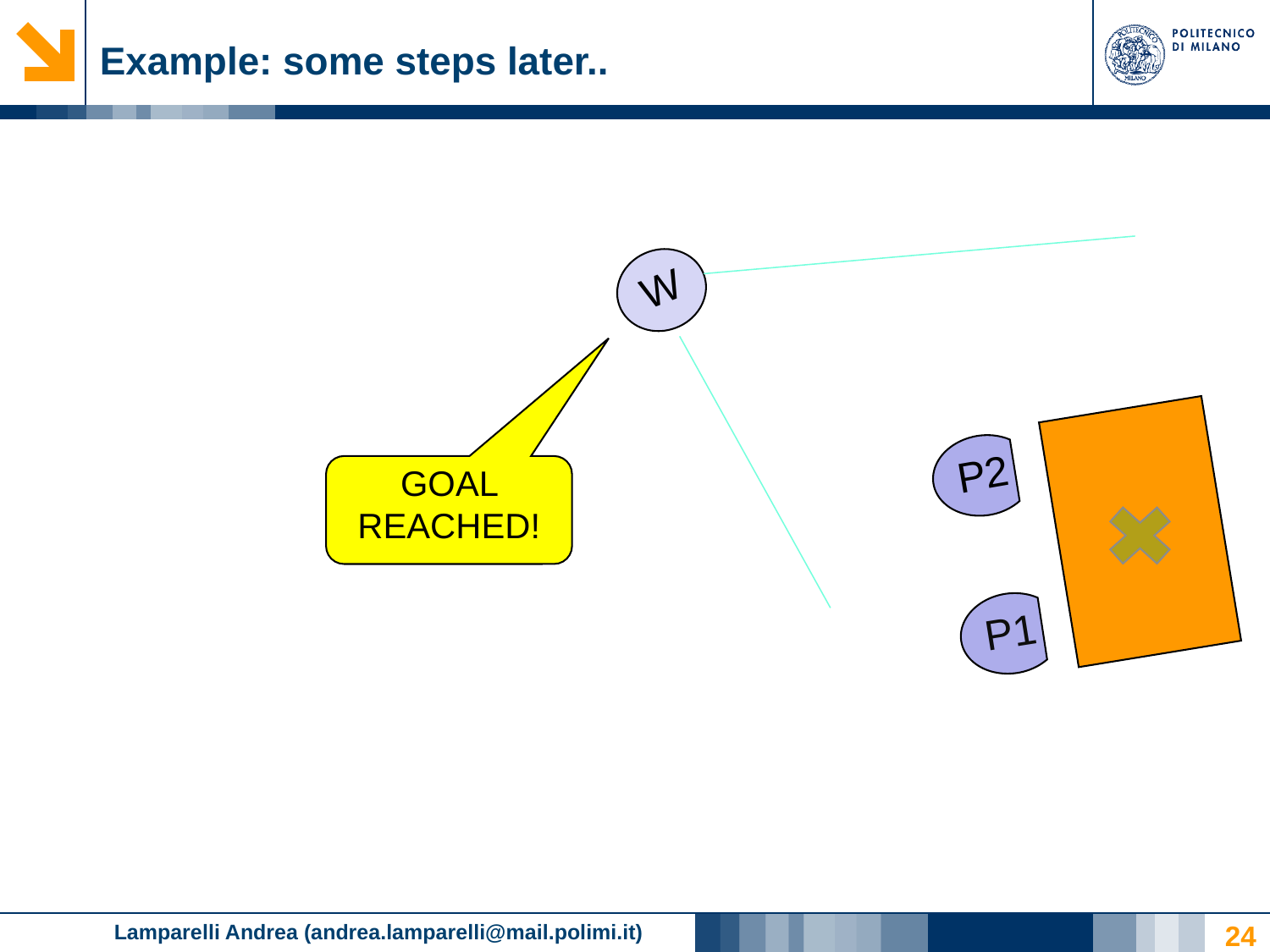

# Example: some steps later..
W

P2
GOAL REACHED!

P1
24